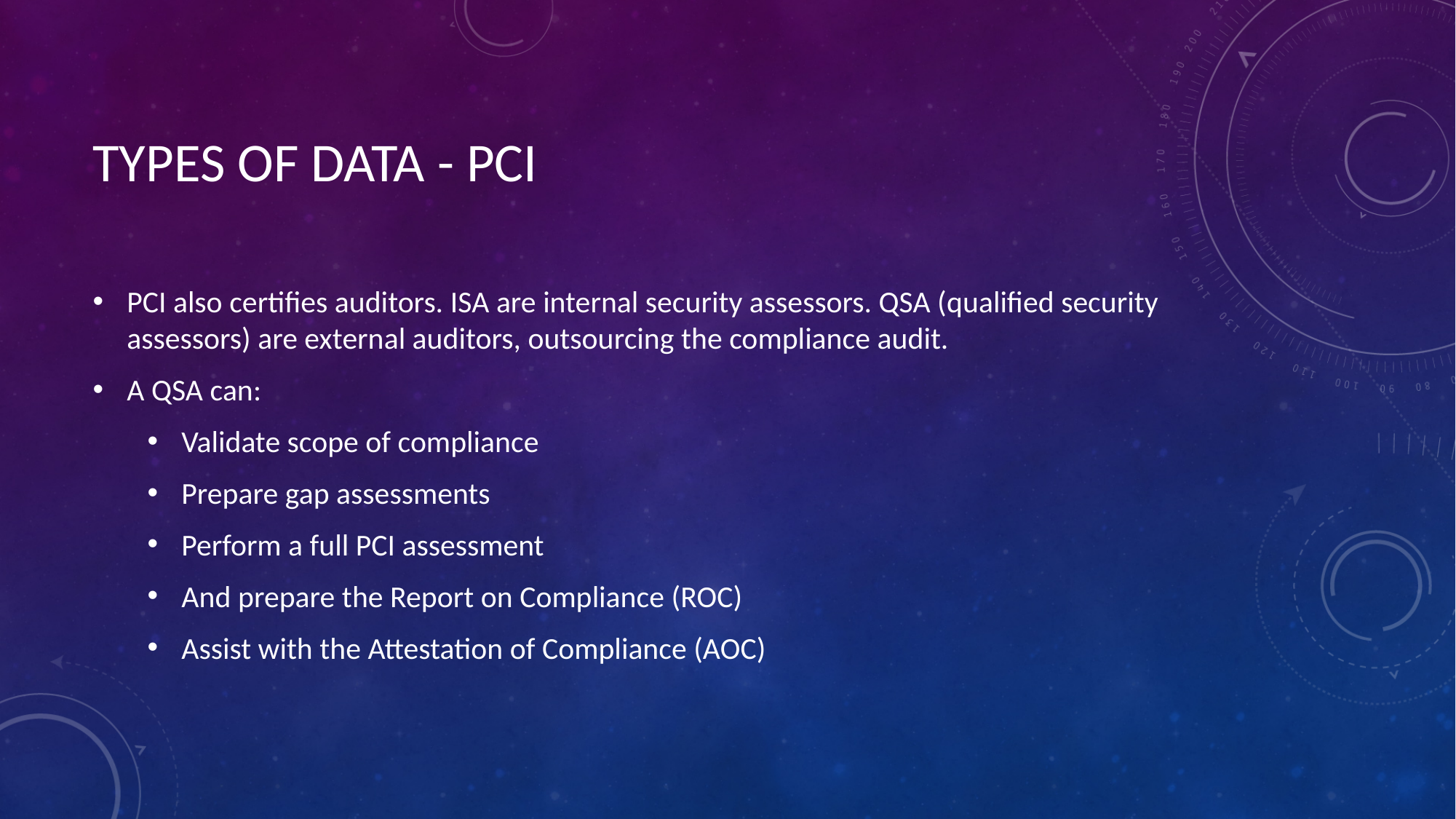

# Types of Data - PCI
PCI also certifies auditors. ISA are internal security assessors. QSA (qualified security assessors) are external auditors, outsourcing the compliance audit.
A QSA can:
Validate scope of compliance
Prepare gap assessments
Perform a full PCI assessment
And prepare the Report on Compliance (ROC)
Assist with the Attestation of Compliance (AOC)